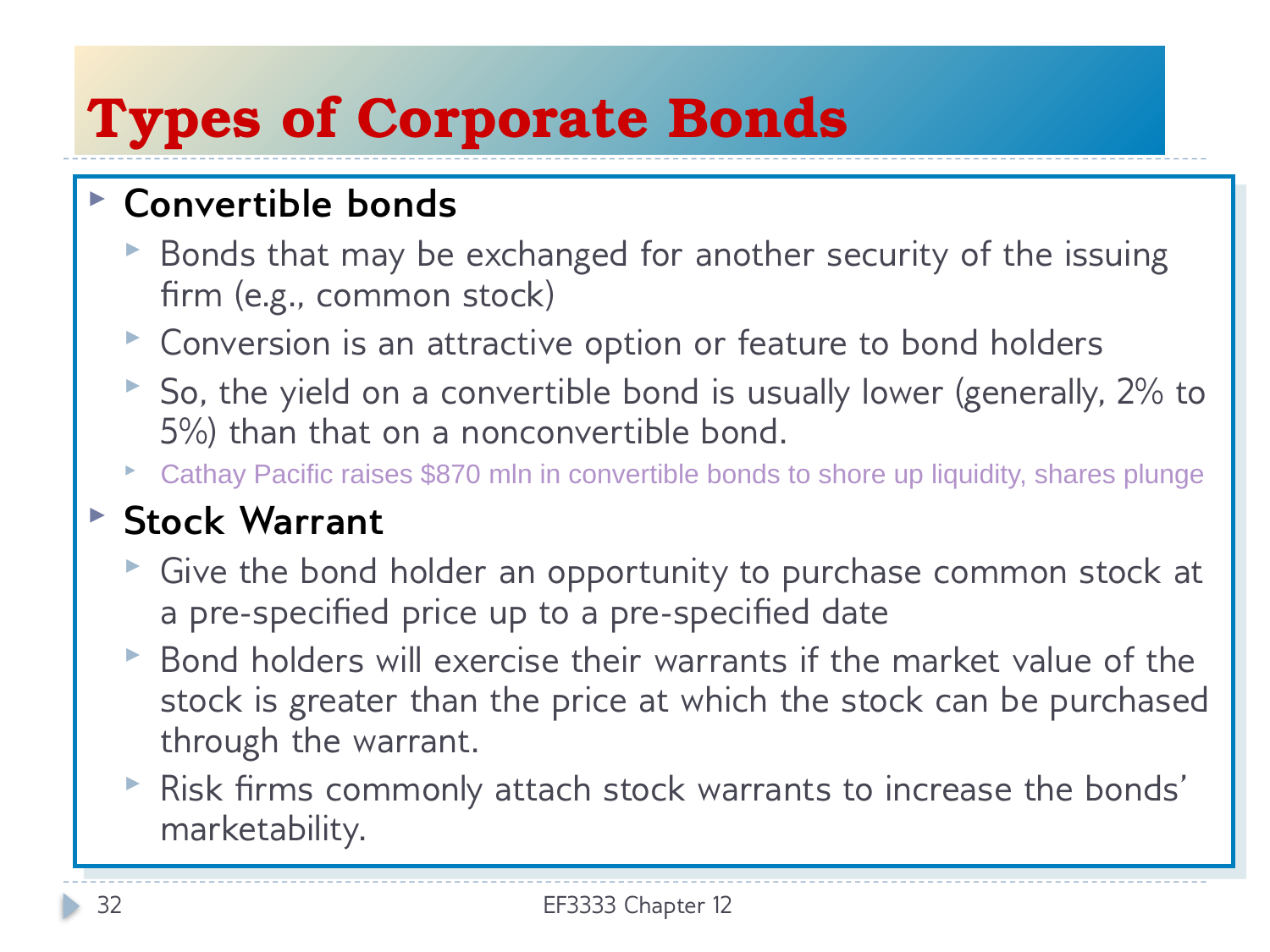

# Types of Corporate Bonds
Convertible bonds
Bonds that may be exchanged for another security of the issuing firm (e.g., common stock)
Conversion is an attractive option or feature to bond holders
So, the yield on a convertible bond is usually lower (generally, 2% to 5%) than that on a nonconvertible bond.
Cathay Pacific raises $870 mln in convertible bonds to shore up liquidity, shares plunge
Stock Warrant
Give the bond holder an opportunity to purchase common stock at a pre-specified price up to a pre-specified date
Bond holders will exercise their warrants if the market value of the stock is greater than the price at which the stock can be purchased through the warrant.
Risk firms commonly attach stock warrants to increase the bonds’ marketability.
32
EF3333 Chapter 12